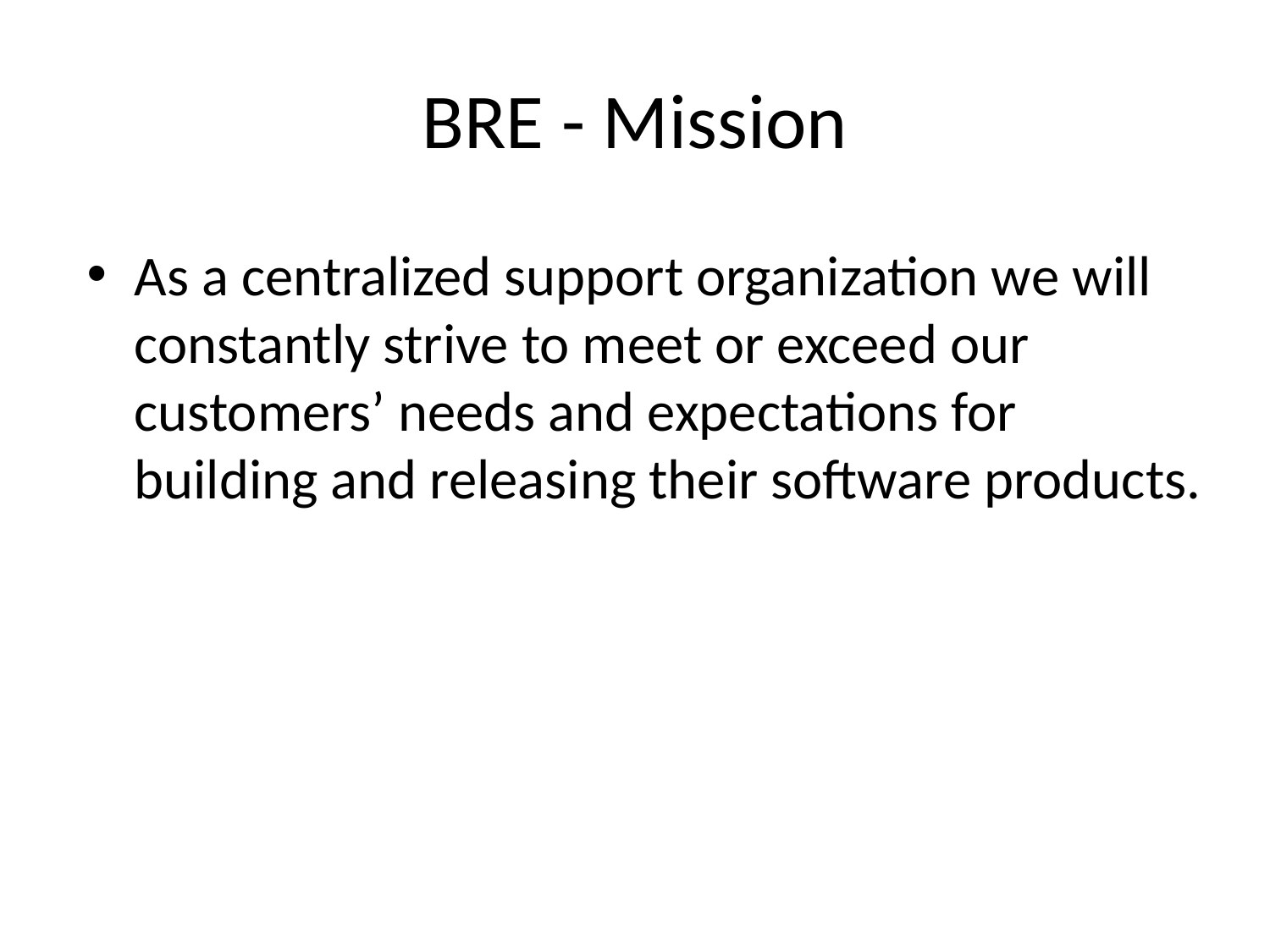

# BRE - Mission
As a centralized support organization we will constantly strive to meet or exceed our customers’ needs and expectations for building and releasing their software products.